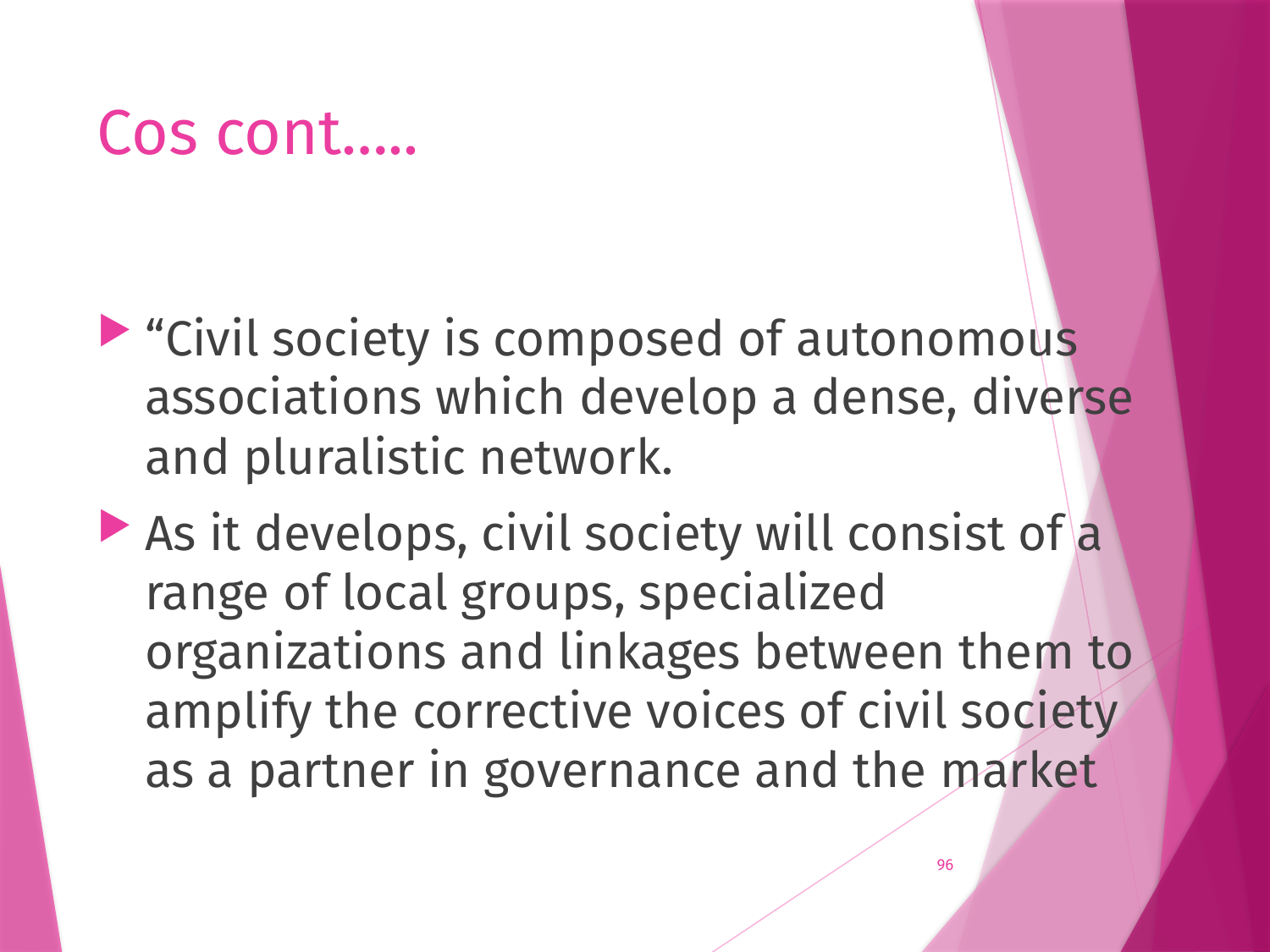

# Cos cont…..
“Civil society is composed of autonomous associations which develop a dense, diverse and pluralistic network.
As it develops, civil society will consist of a range of local groups, specialized organizations and linkages between them to amplify the corrective voices of civil society as a partner in governance and the market
96